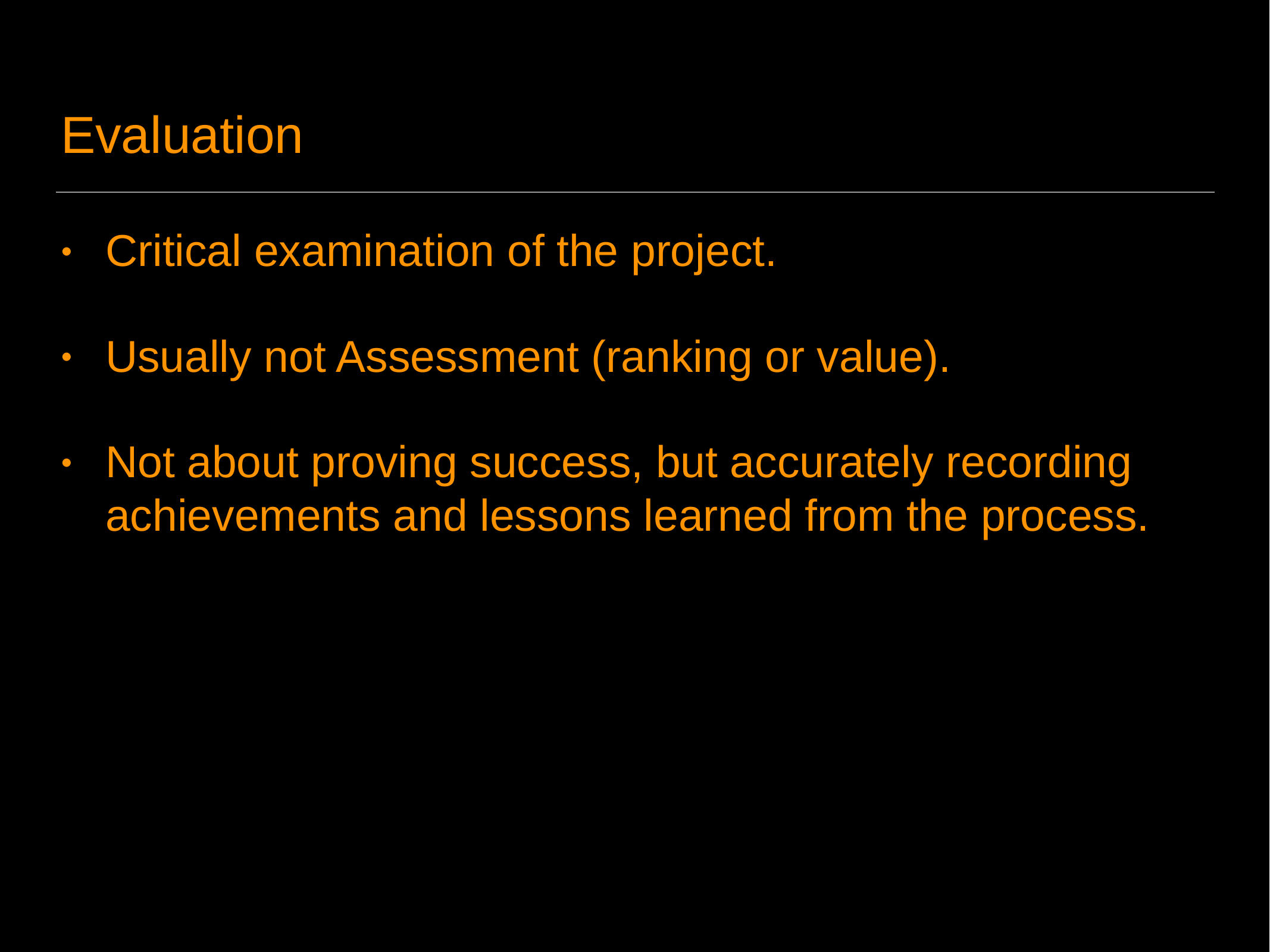

16
# Evaluation
Critical examination of the project.
Usually not Assessment (ranking or value).
Not about proving success, but accurately recording achievements and lessons learned from the process.